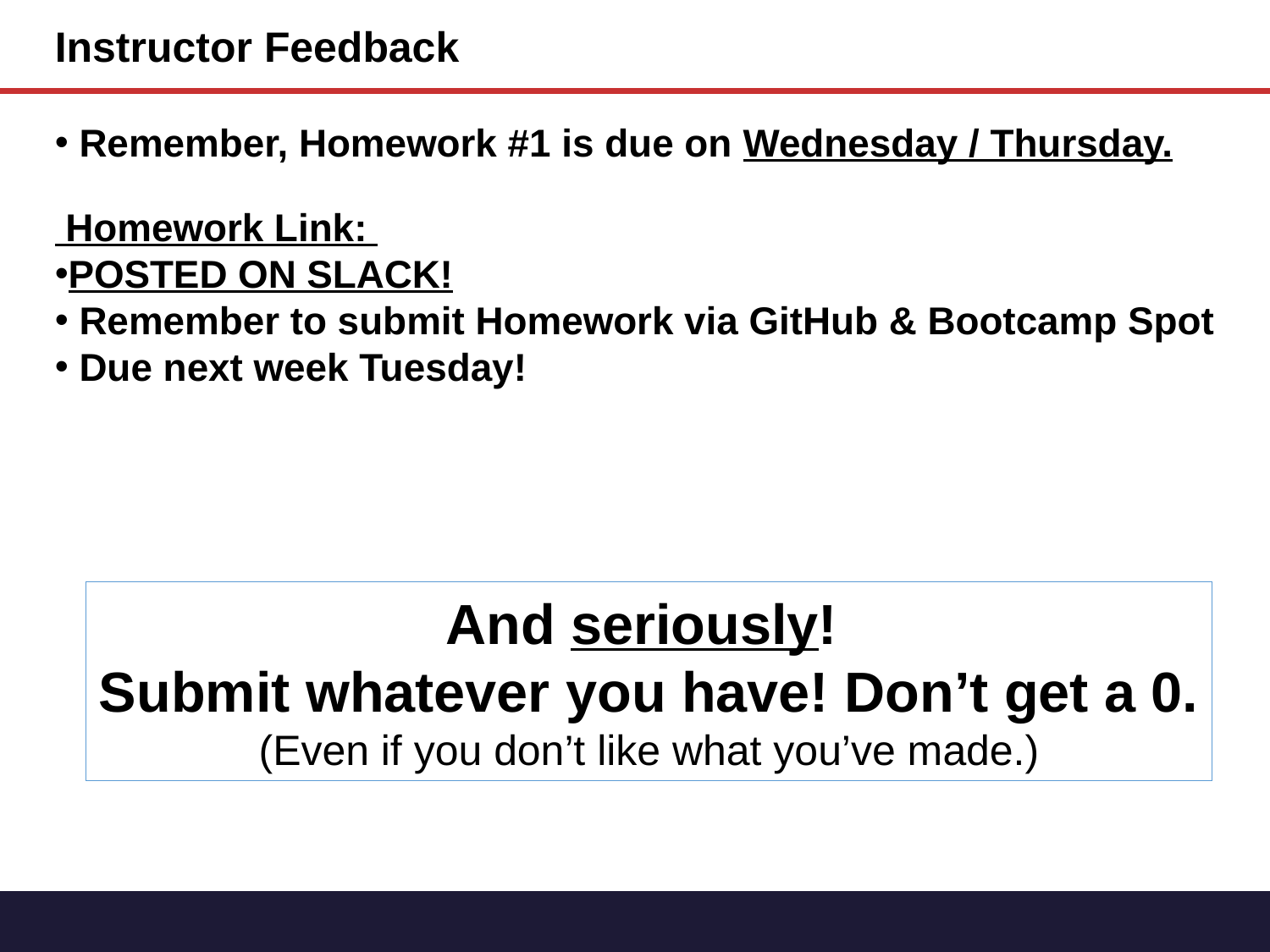

Instructor Feedback
 Remember, Homework #1 is due on Wednesday / Thursday.

 Homework Link:
POSTED ON SLACK!
 Remember to submit Homework via GitHub & Bootcamp Spot
 Due next week Tuesday!
And seriously!
Submit whatever you have! Don’t get a 0.
(Even if you don’t like what you’ve made.)